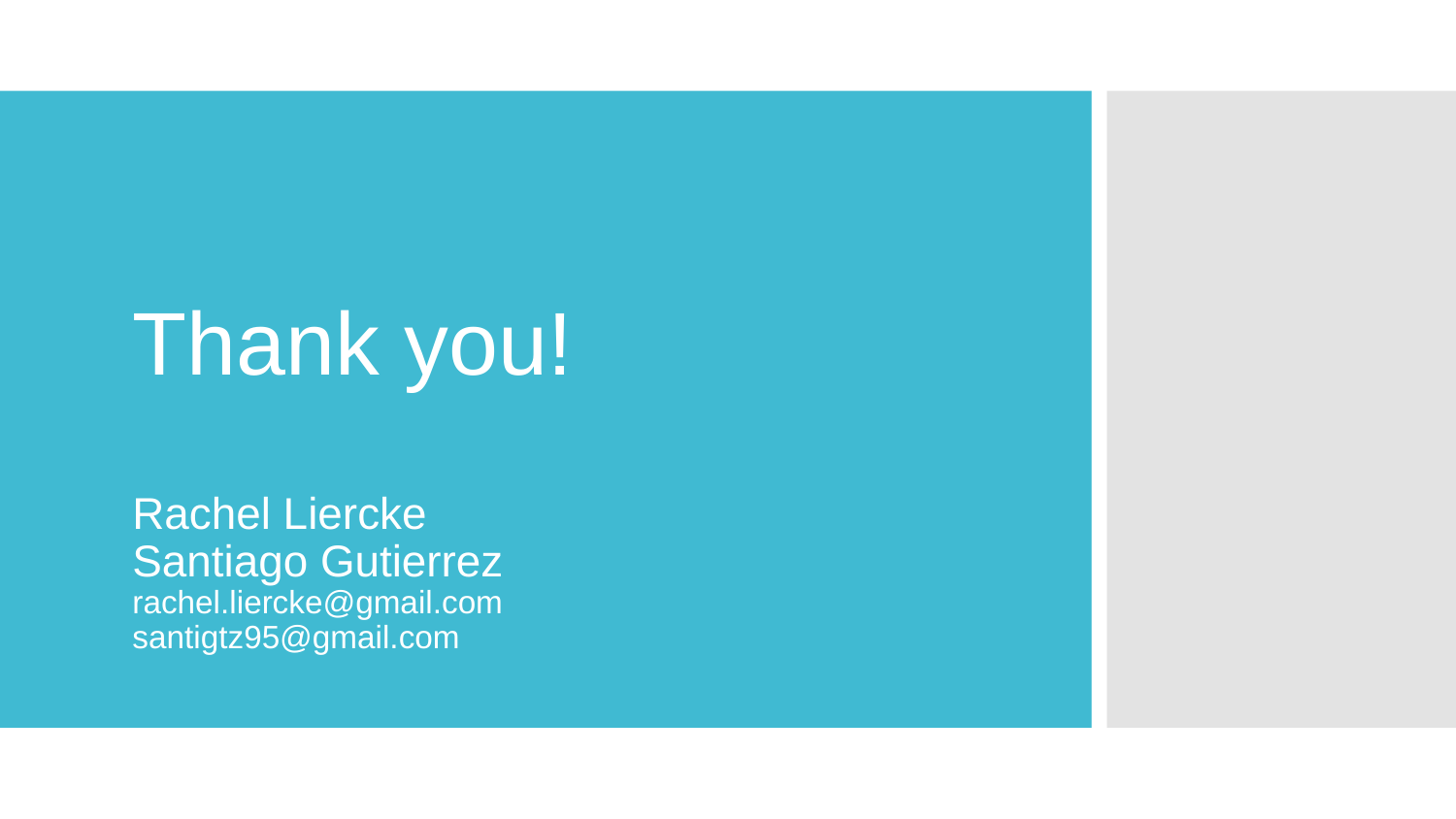

# Thank you!

Rachel Liercke				Santiago Gutierrez
rachel.liercke@gmail.com			santigtz95@gmail.com